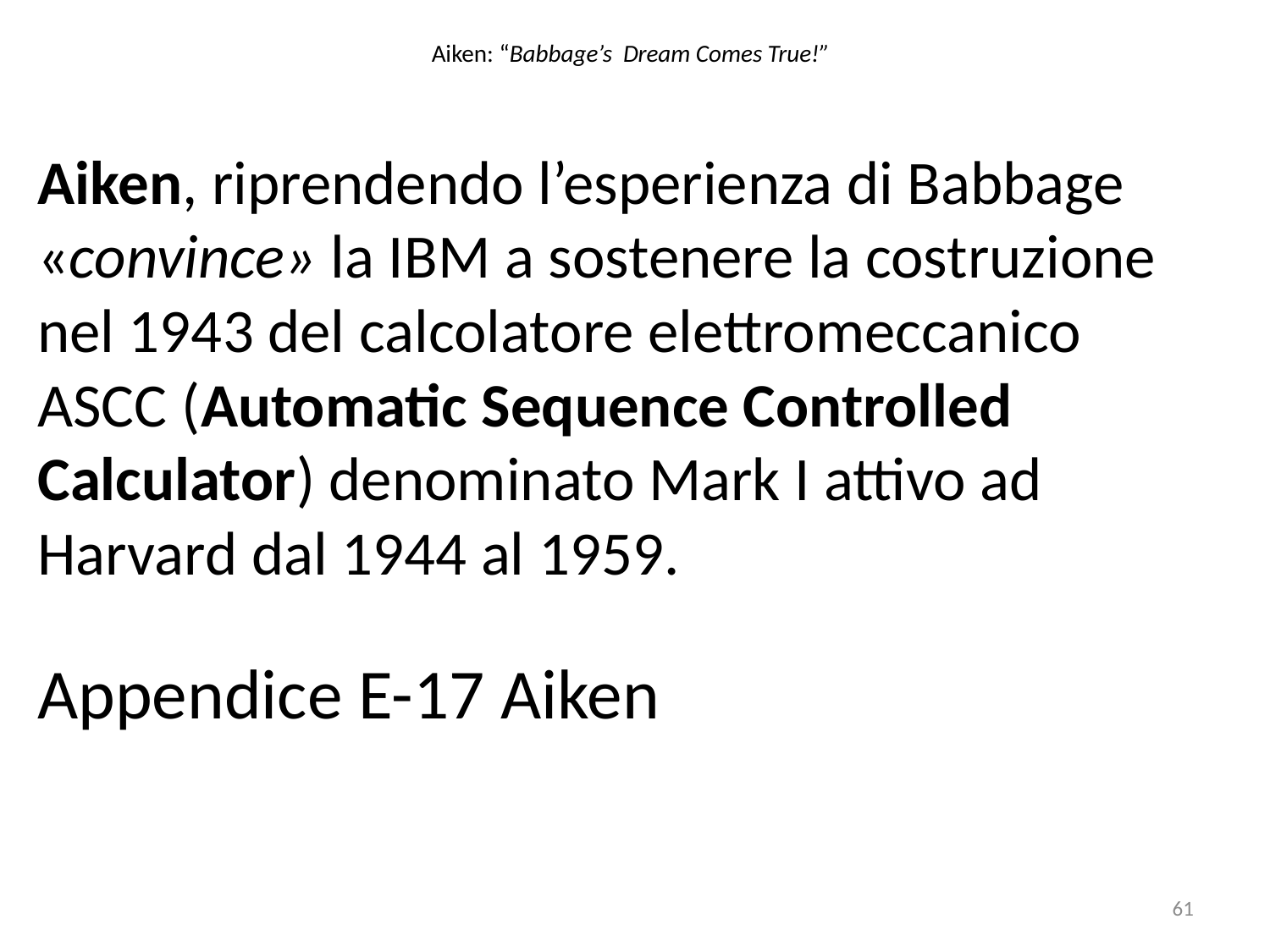

# Aiken: “Babbage’s  Dream Comes True!”
Aiken, riprendendo l’esperienza di Babbage «convince» la IBM a sostenere la costruzione  nel 1943 del calcolatore elettromeccanico ASCC (Automatic Sequence Controlled Calculator) denominato Mark I attivo ad Harvard dal 1944 al 1959.

Appendice E-17 Aiken

61